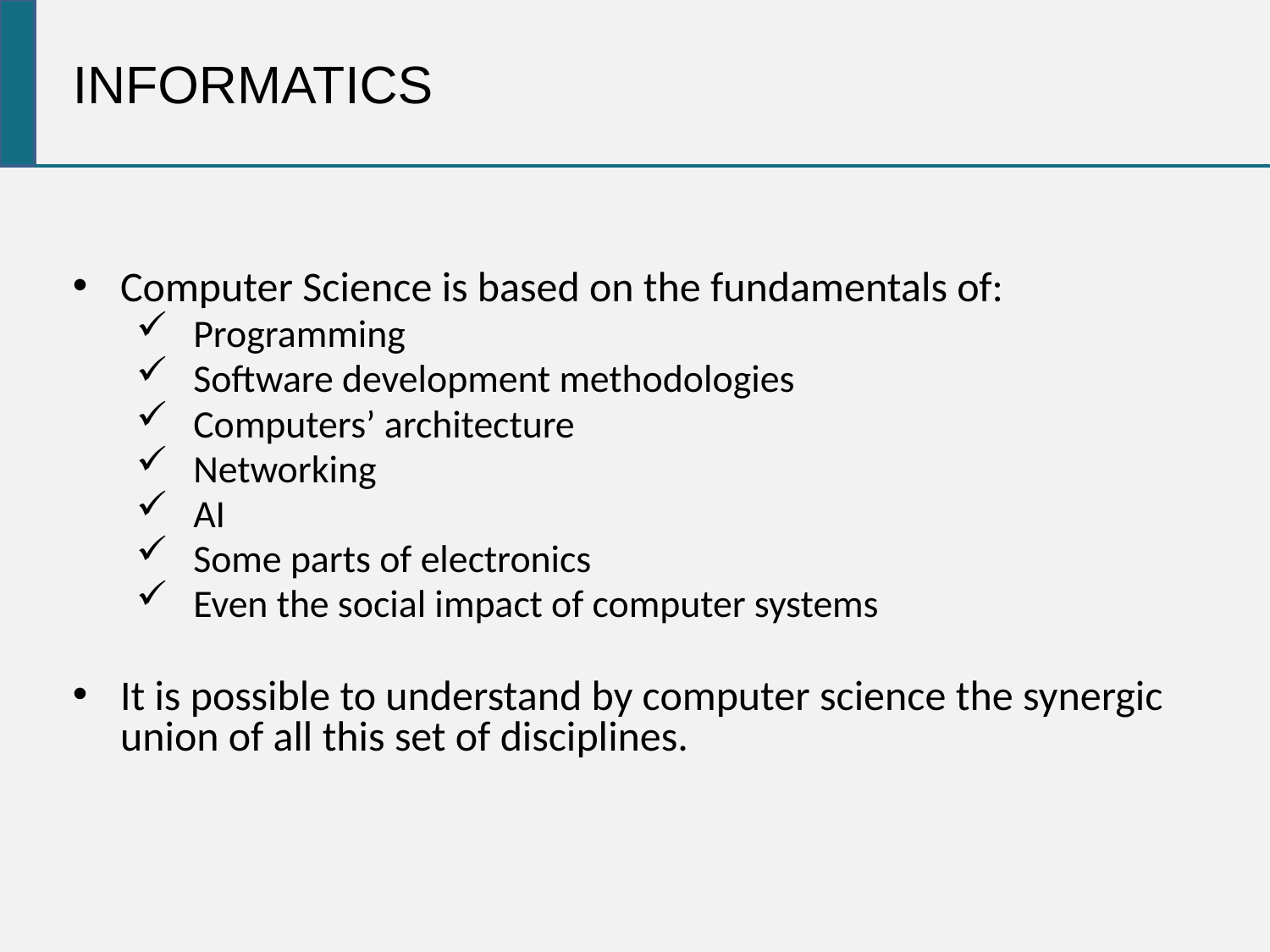

INFORMATICS

Computer Science is based on the fundamentals of:
  Programming
  Software development methodologies
  Computers’ architecture
  Networking
  AI
  Some parts of electronics
  Even the social impact of computer systems

It is possible to understand by computer science the synergic union of all this set of disciplines.